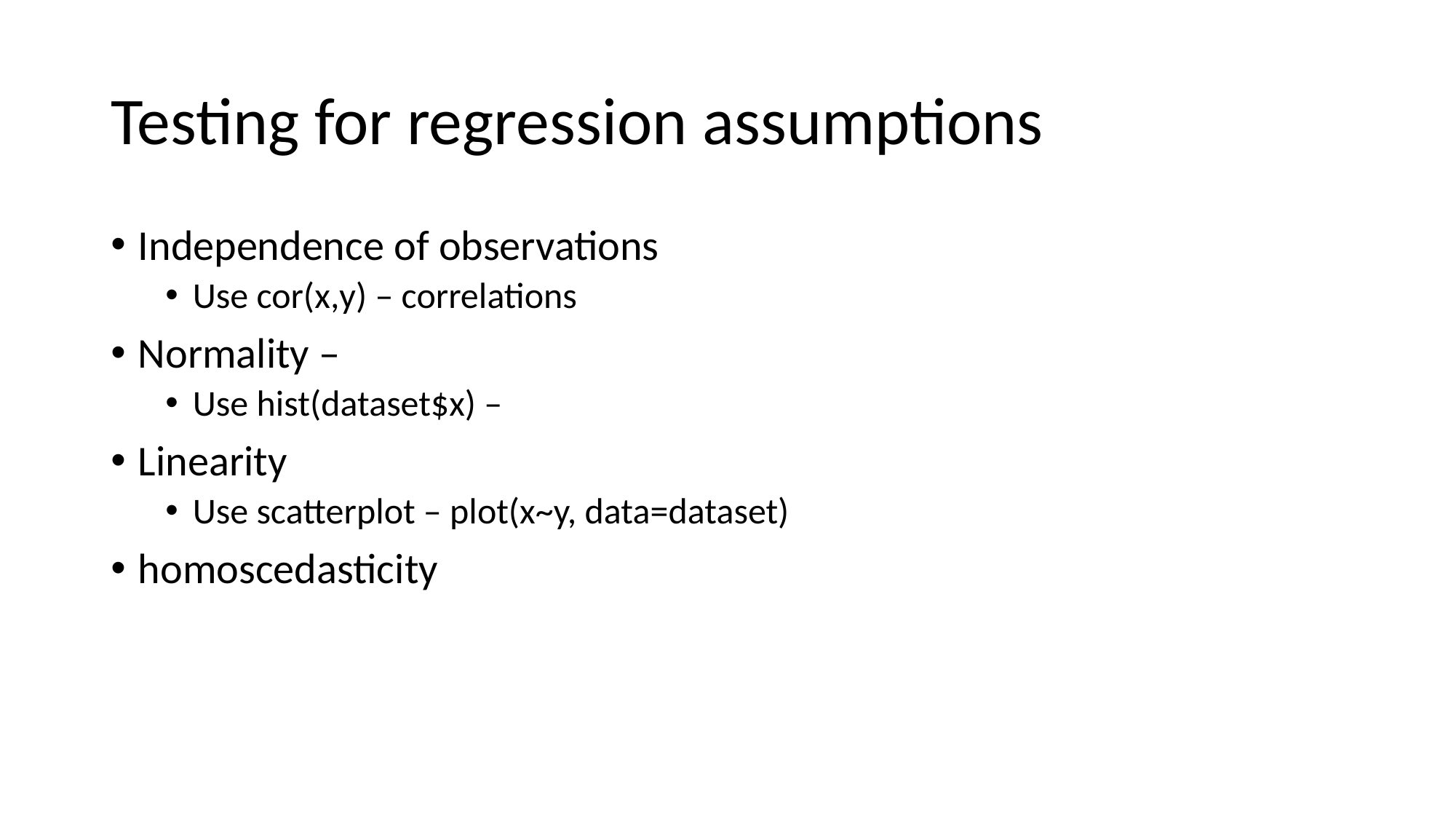

# Testing for regression assumptions
Independence of observations
Use cor(x,y) – correlations
Normality –
Use hist(dataset$x) –
Linearity
Use scatterplot – plot(x~y, data=dataset)
homoscedasticity